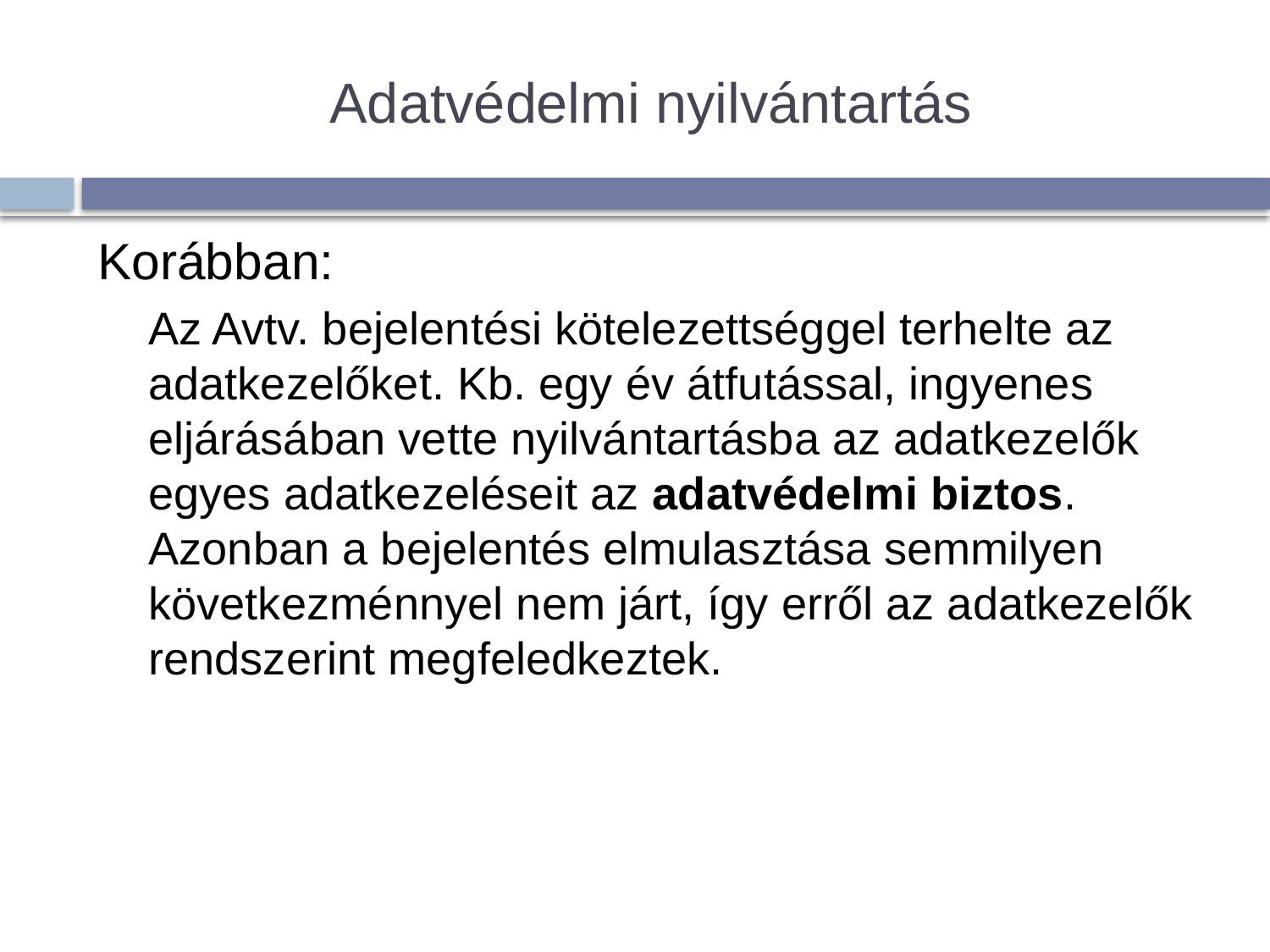

# Adatvédelmi nyilvántartás
Korábban:
Az Avtv. bejelentési kötelezettséggel terhelte az adatkezelőket. Kb. egy év átfutással, ingyenes eljárásában vette nyilvántartásba az adatkezelők egyes adatkezeléseit az adatvédelmi biztos. Azonban a bejelentés elmulasztása semmilyen következménnyel nem járt, így erről az adatkezelők rendszerint megfeledkeztek.